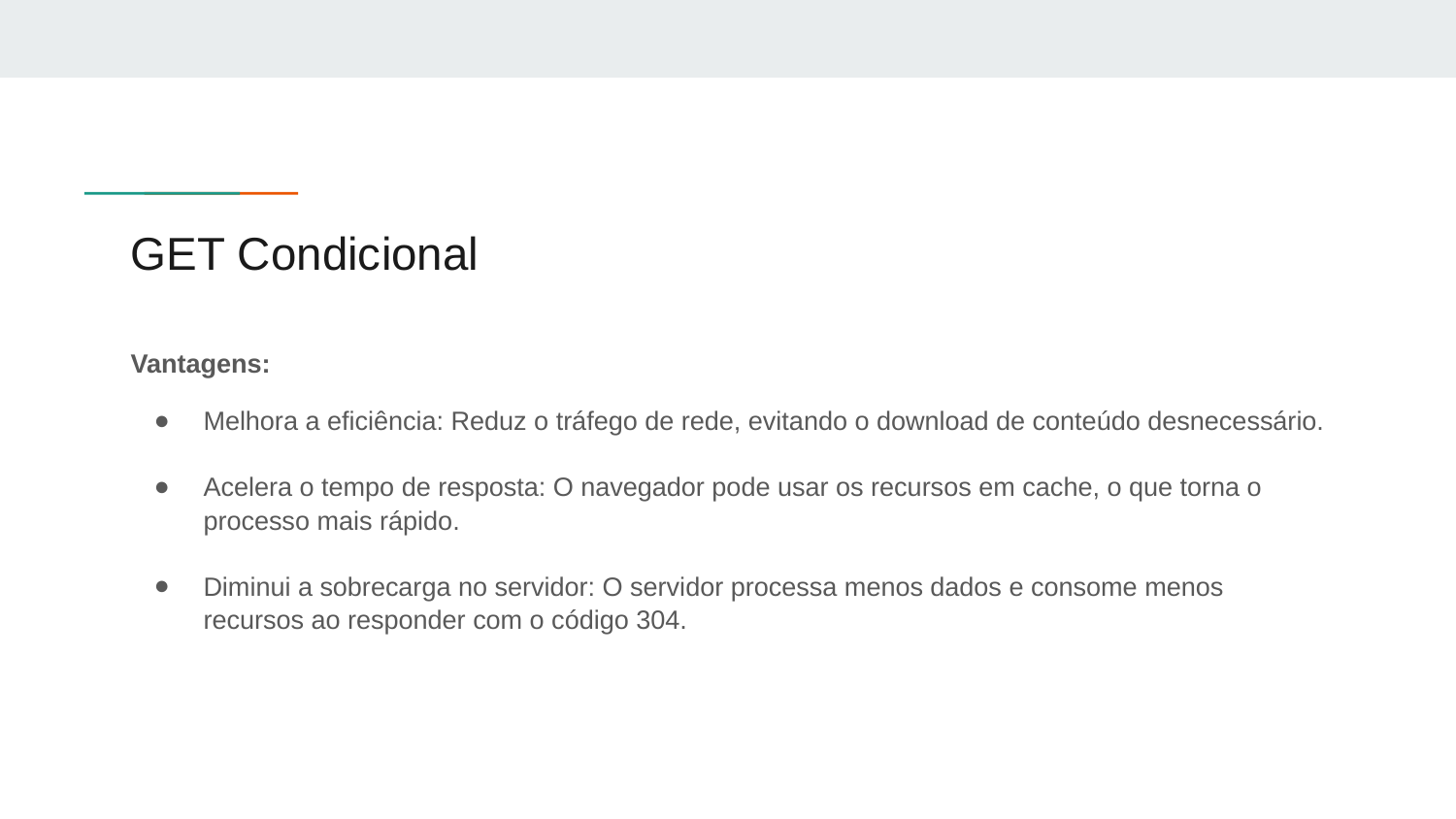

# GET Condicional

Vantagens:
Melhora a eficiência: Reduz o tráfego de rede, evitando o download de conteúdo desnecessário.
Acelera o tempo de resposta: O navegador pode usar os recursos em cache, o que torna o processo mais rápido.
Diminui a sobrecarga no servidor: O servidor processa menos dados e consome menos recursos ao responder com o código 304.